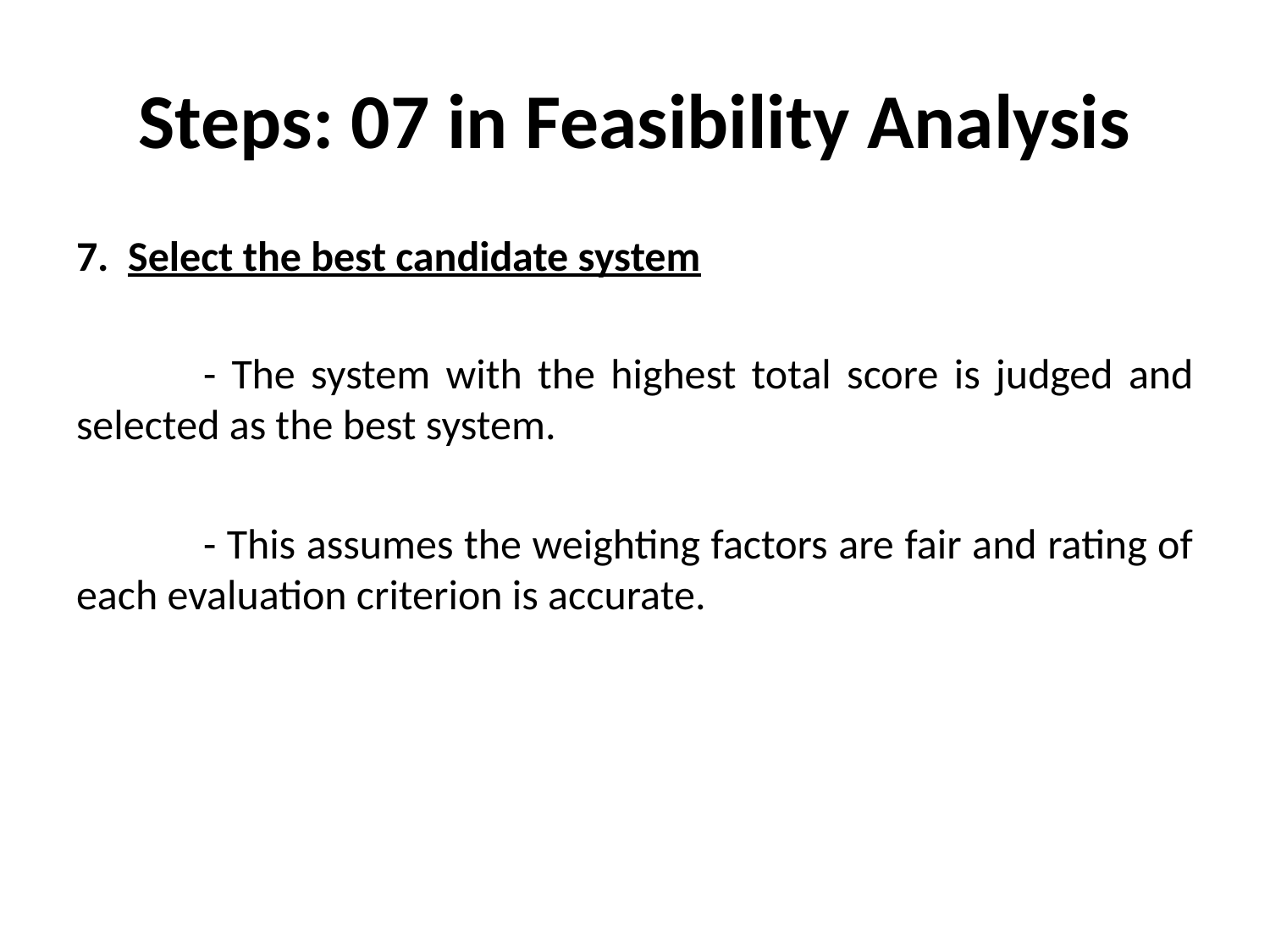

# Steps: 07 in Feasibility Analysis
7.  Select the best candidate system

	- The system with the highest total score is judged and selected as the best system.

	- This assumes the weighting factors are fair and rating of each evaluation criterion is accurate.